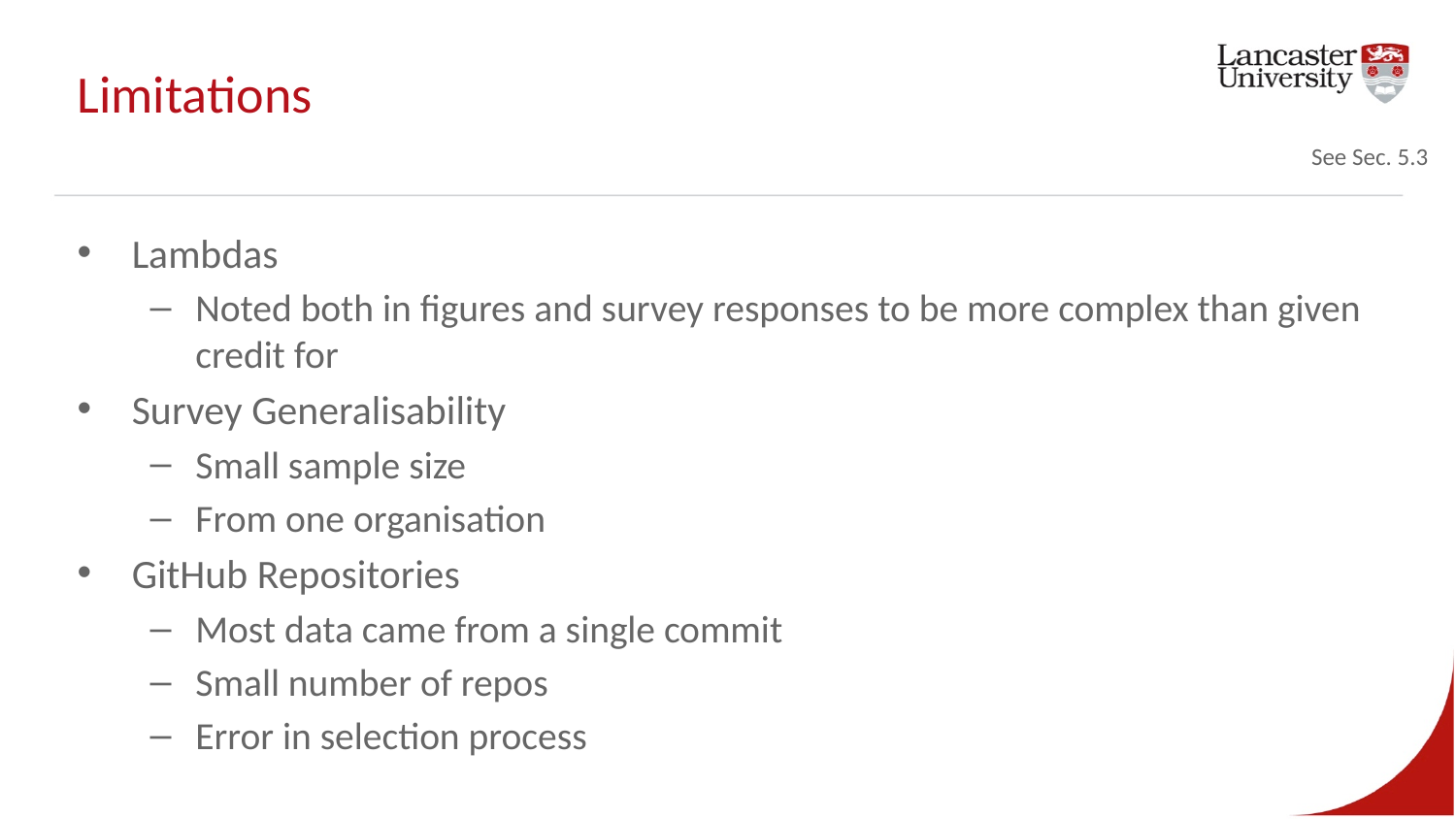

# Limitations
See Sec. 5.3
Lambdas
Noted both in figures and survey responses to be more complex than given credit for
Survey Generalisability
Small sample size
From one organisation
GitHub Repositories
Most data came from a single commit
Small number of repos
Error in selection process